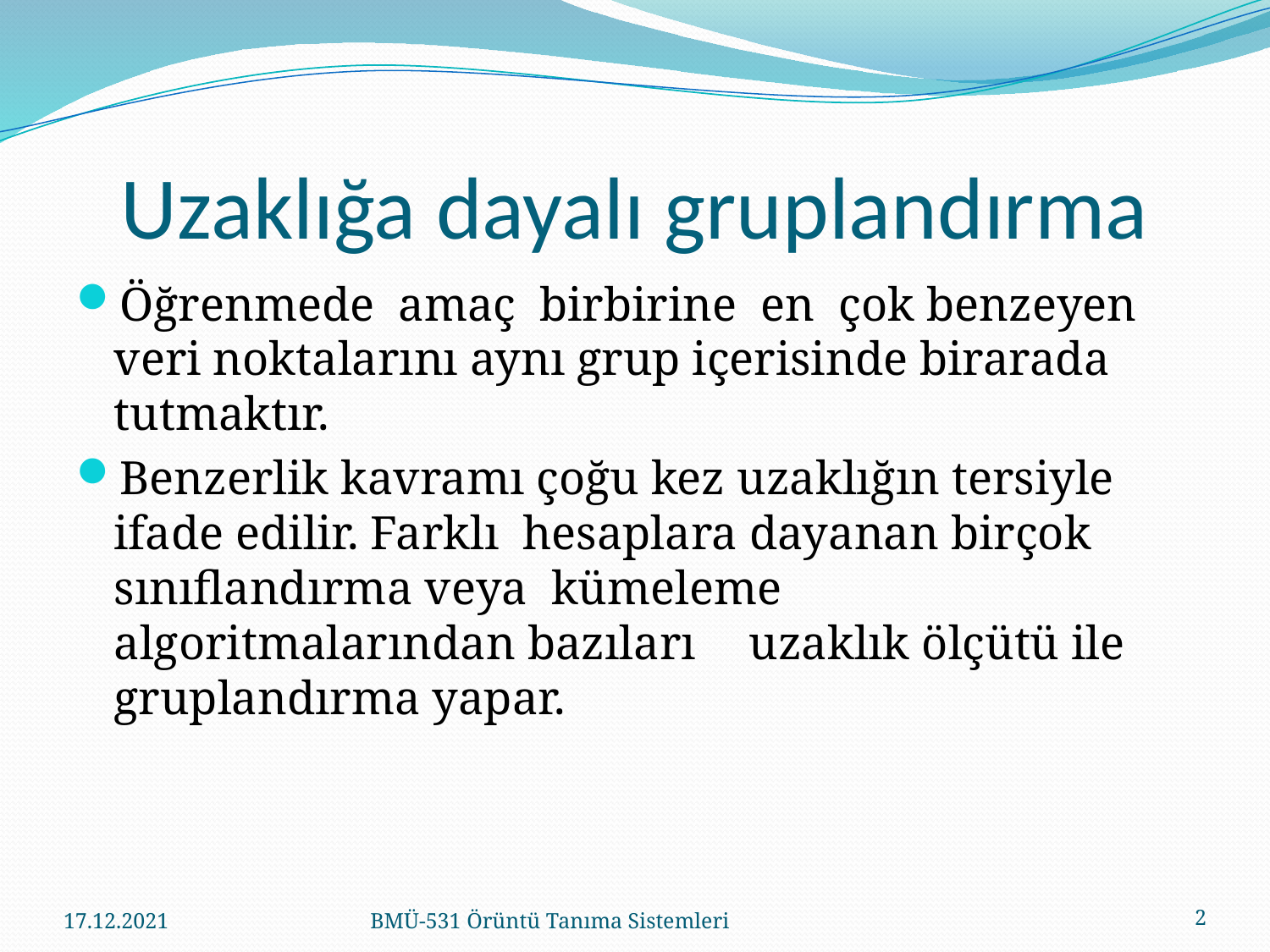

# Uzaklığa dayalı gruplandırma
Öğrenmede  amaç  birbirine  en  çok benzeyen veri noktalarını aynı grup içerisinde birarada tutmaktır.
Benzerlik kavramı çoğu kez uzaklığın tersiyle ifade edilir. Farklı  hesaplara dayanan birçok sınıflandırma veya  kümeleme algoritmalarından bazıları	uzaklık ölçütü ile gruplandırma yapar.

17.12.2021
BMÜ-531 Örüntü Tanıma Sistemleri
2